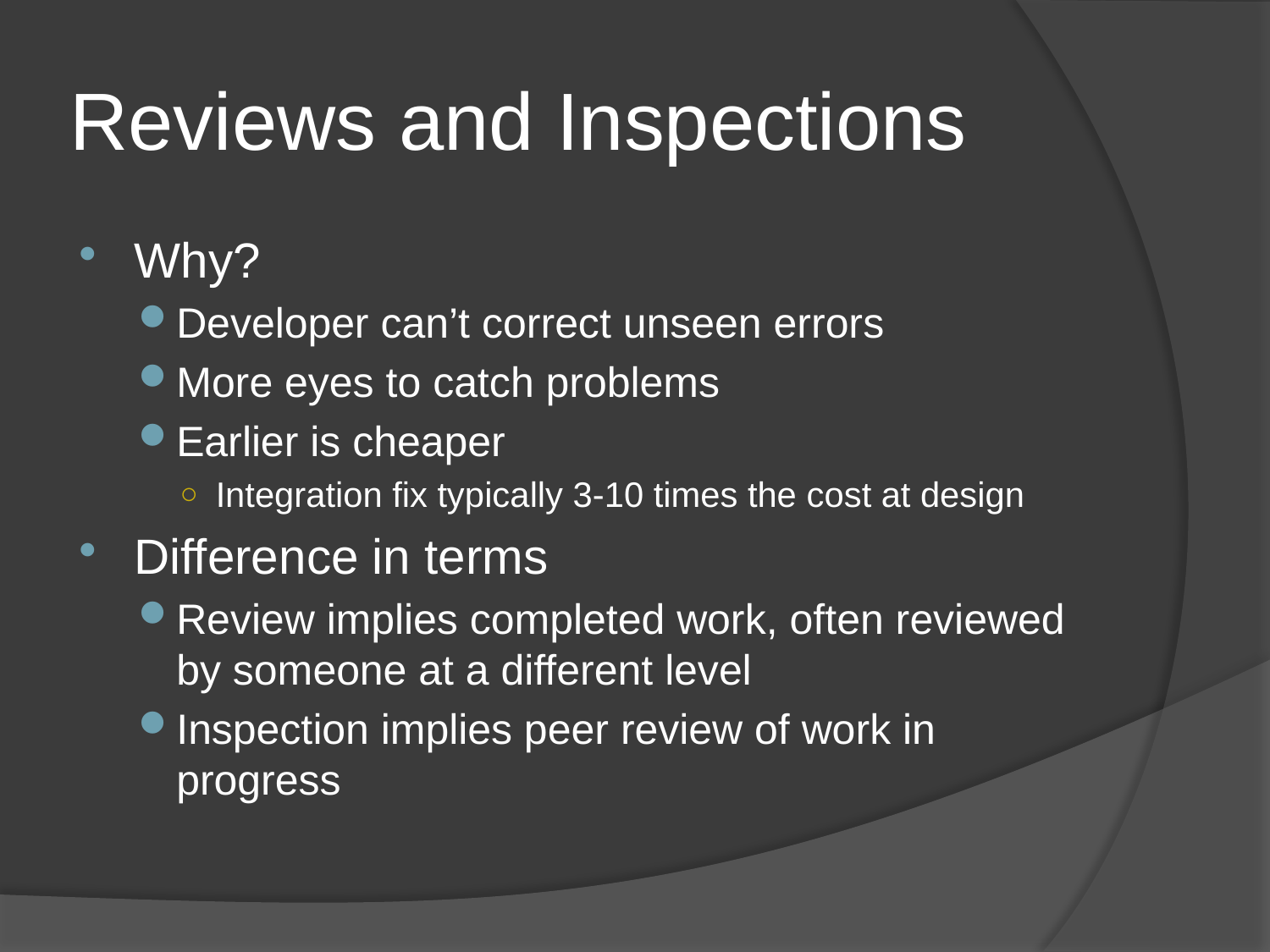

# Reviews and Inspections
Why?
Developer can’t correct unseen errors
More eyes to catch problems
Earlier is cheaper
Integration fix typically 3-10 times the cost at design
Difference in terms
Review implies completed work, often reviewed by someone at a different level
Inspection implies peer review of work in progress